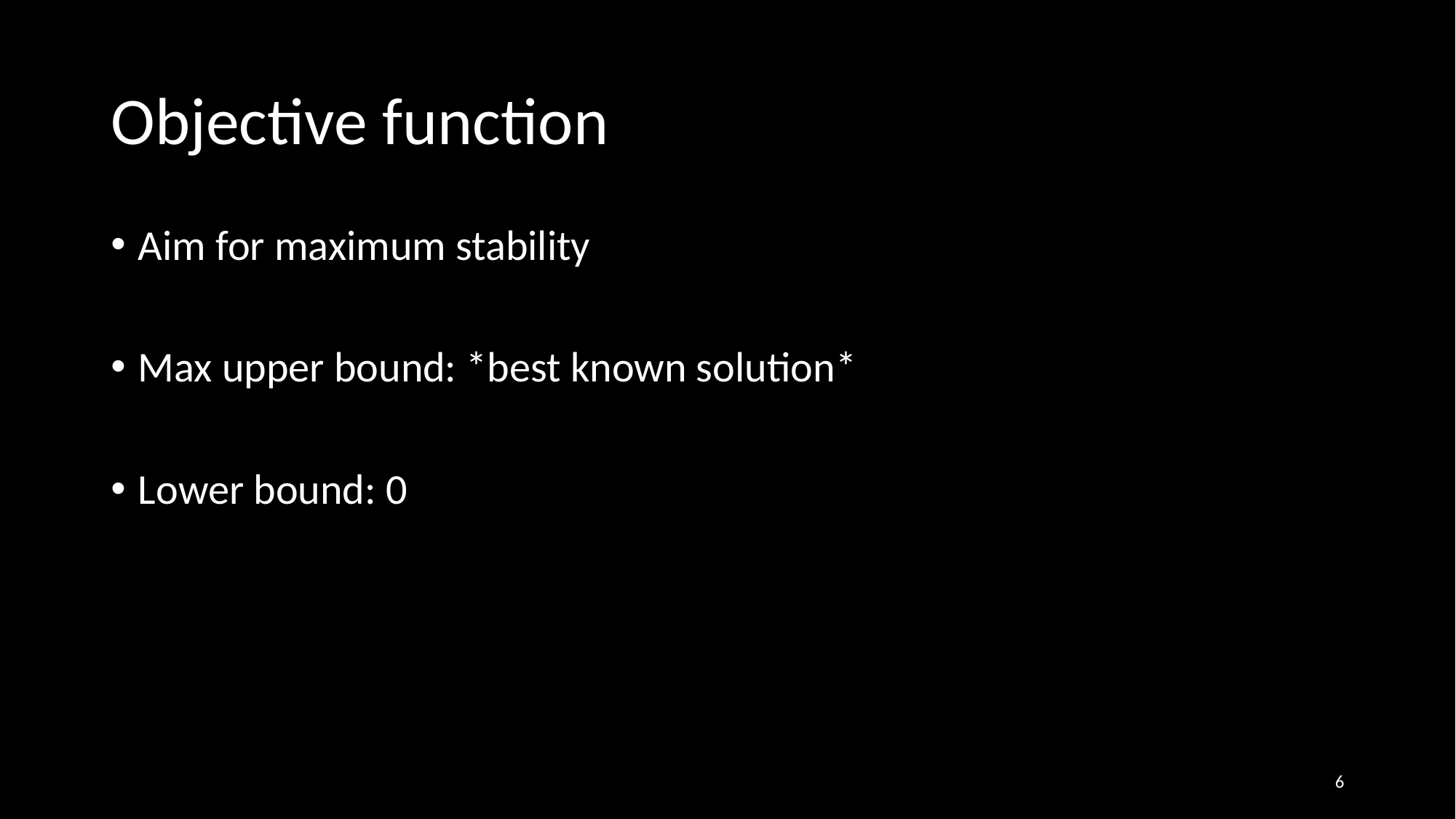

# Objective function
Aim for maximum stability

Max upper bound: *best known solution*

Lower bound: 0
6